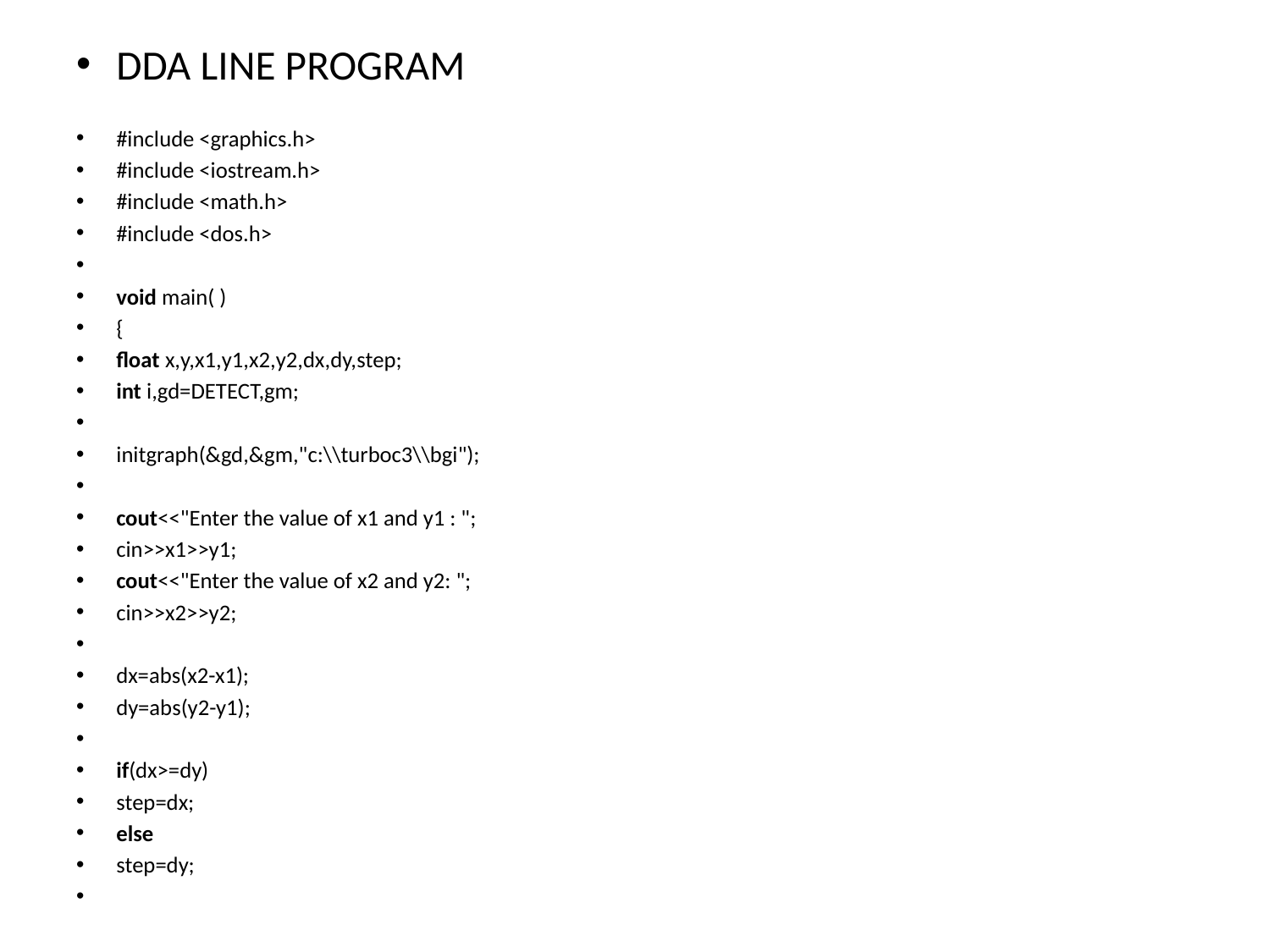

DDA LINE PROGRAM

#include <graphics.h>
#include <iostream.h>
#include <math.h>
#include <dos.h>

void main( )
{
float x,y,x1,y1,x2,y2,dx,dy,step;
int i,gd=DETECT,gm;

initgraph(&gd,&gm,"c:\\turboc3\\bgi");

cout<<"Enter the value of x1 and y1 : ";
cin>>x1>>y1;
cout<<"Enter the value of x2 and y2: ";
cin>>x2>>y2;

dx=abs(x2-x1);
dy=abs(y2-y1);

if(dx>=dy)
step=dx;
else
step=dy;